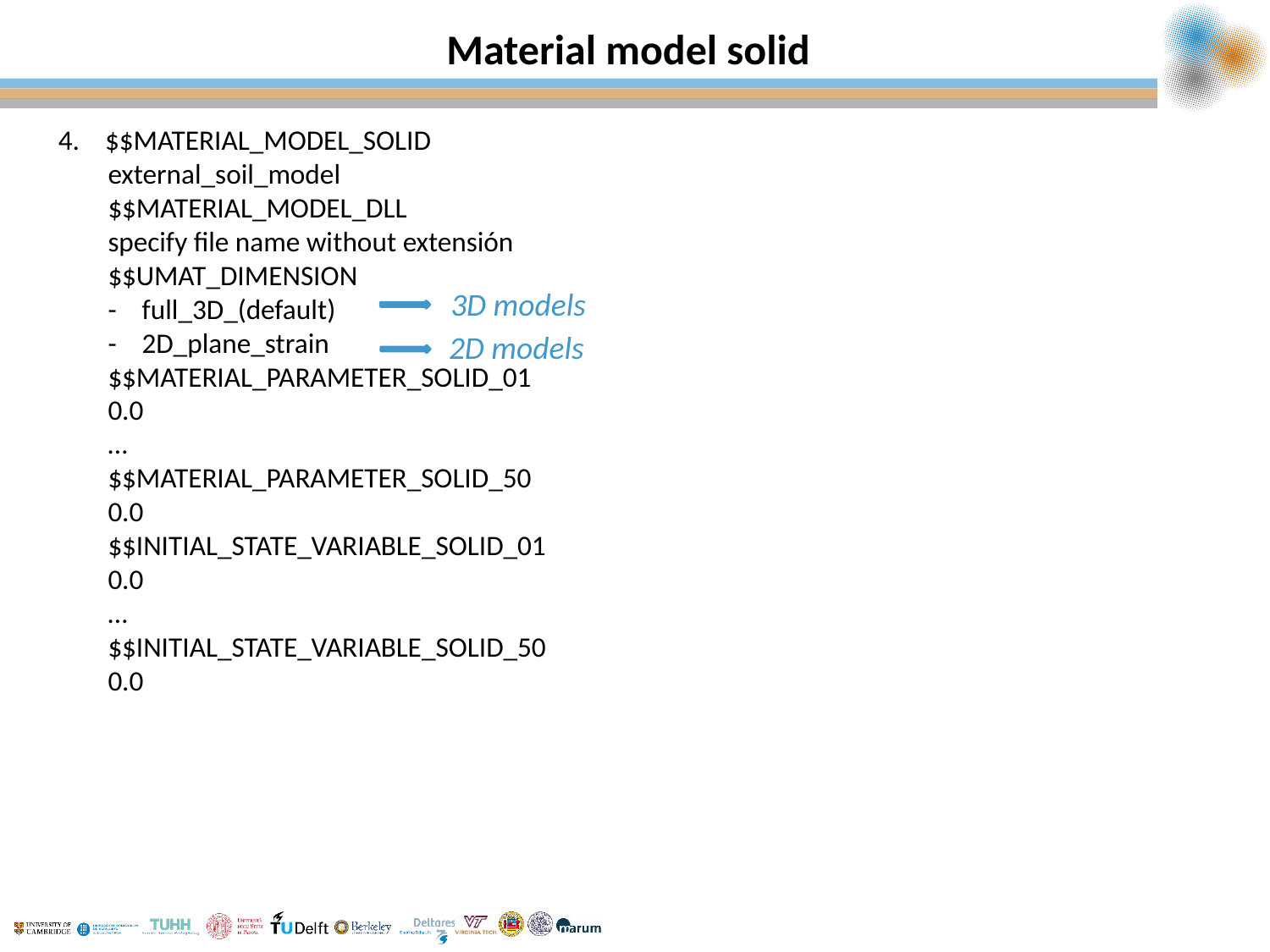

# Material model solid
4.    $$MATERIAL_MODEL_SOLID
external_soil_model
$$MATERIAL_MODEL_DLL
specify file name without extensión
$$UMAT_DIMENSION
-    full_3D_(default)
-    2D_plane_strain
$$MATERIAL_PARAMETER_SOLID_01
0.0
…
$$MATERIAL_PARAMETER_SOLID_50
0.0
$$INITIAL_STATE_VARIABLE_SOLID_01
0.0
…
$$INITIAL_STATE_VARIABLE_SOLID_50
0.0
3D models

2D models